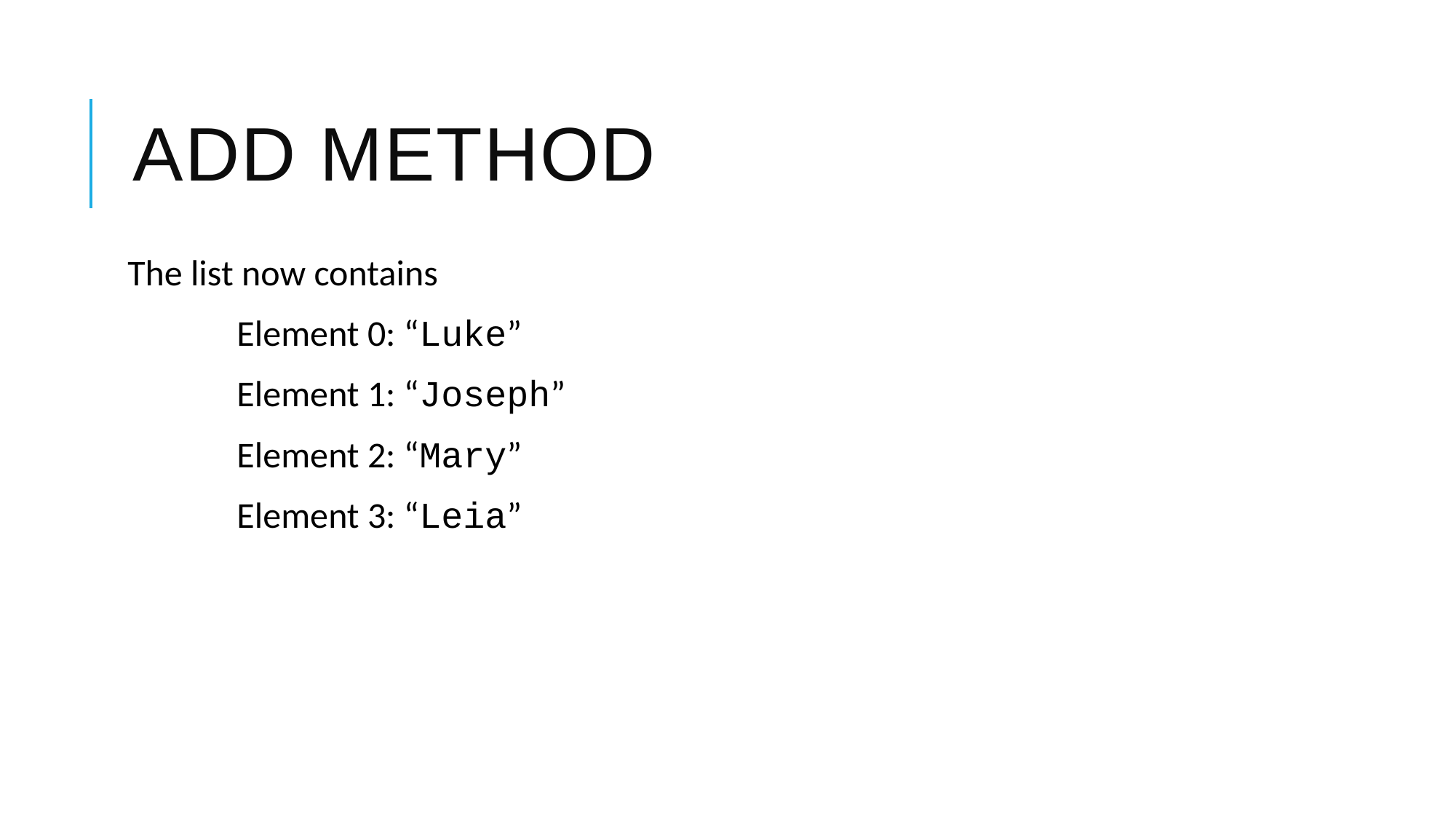

# Add Method
The list now contains
	Element 0: “Luke”
	Element 1: “Joseph”
	Element 2: “Mary”
	Element 3: “Leia”